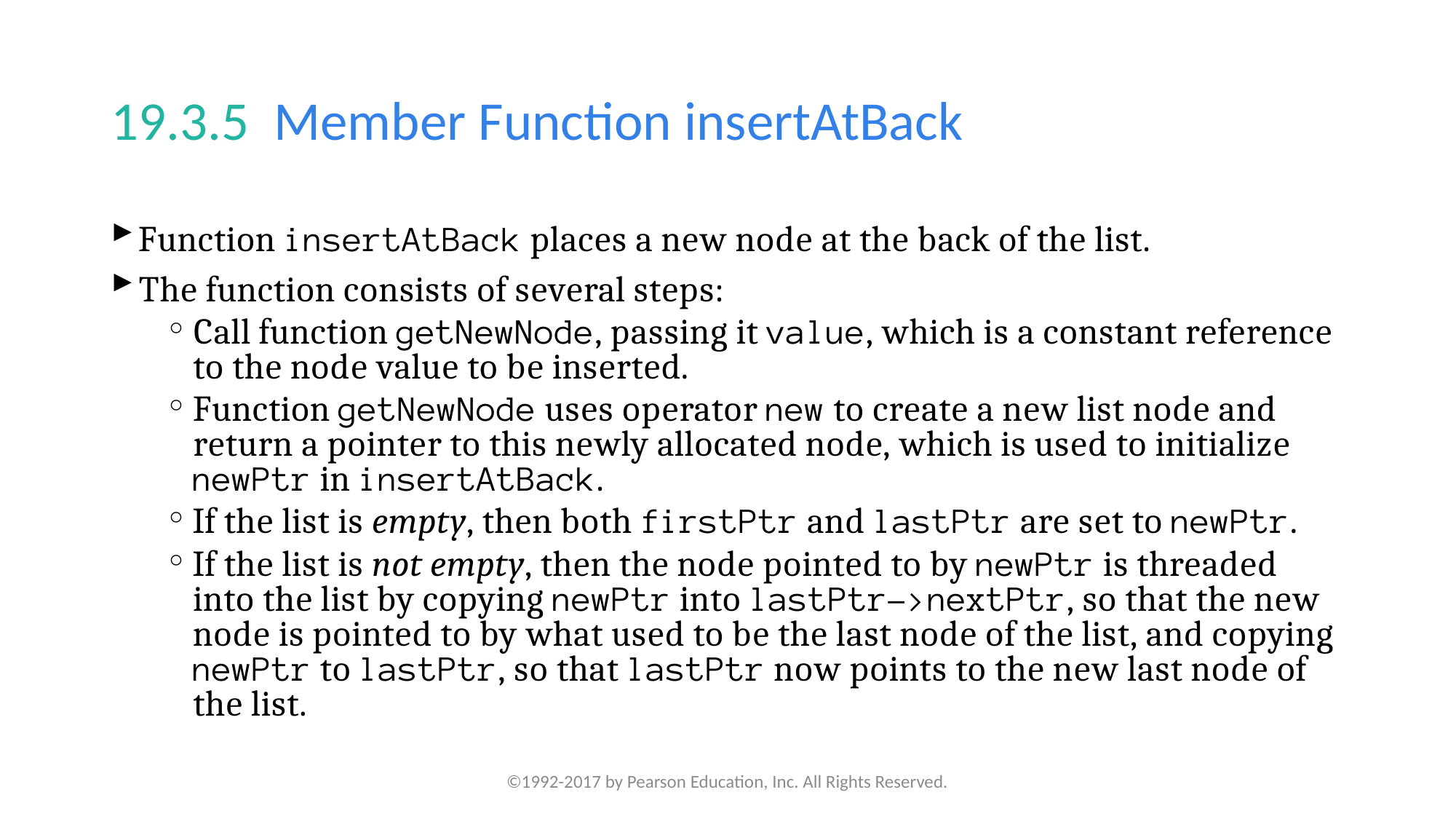

# 19.3.5  Member Function insertAtBack
Function insertAtBack places a new node at the back of the list.
The function consists of several steps:
Call function getNewNode, passing it value, which is a constant reference to the node value to be inserted.
Function getNewNode uses operator new to create a new list node and return a pointer to this newly allocated node, which is used to initialize newPtr in insertAtBack.
If the list is empty, then both firstPtr and lastPtr are set to newPtr.
If the list is not empty, then the node pointed to by newPtr is threaded into the list by copying newPtr into lastPtr->nextPtr, so that the new node is pointed to by what used to be the last node of the list, and copying newPtr to lastPtr, so that lastPtr now points to the new last node of the list.
©1992-2017 by Pearson Education, Inc. All Rights Reserved.